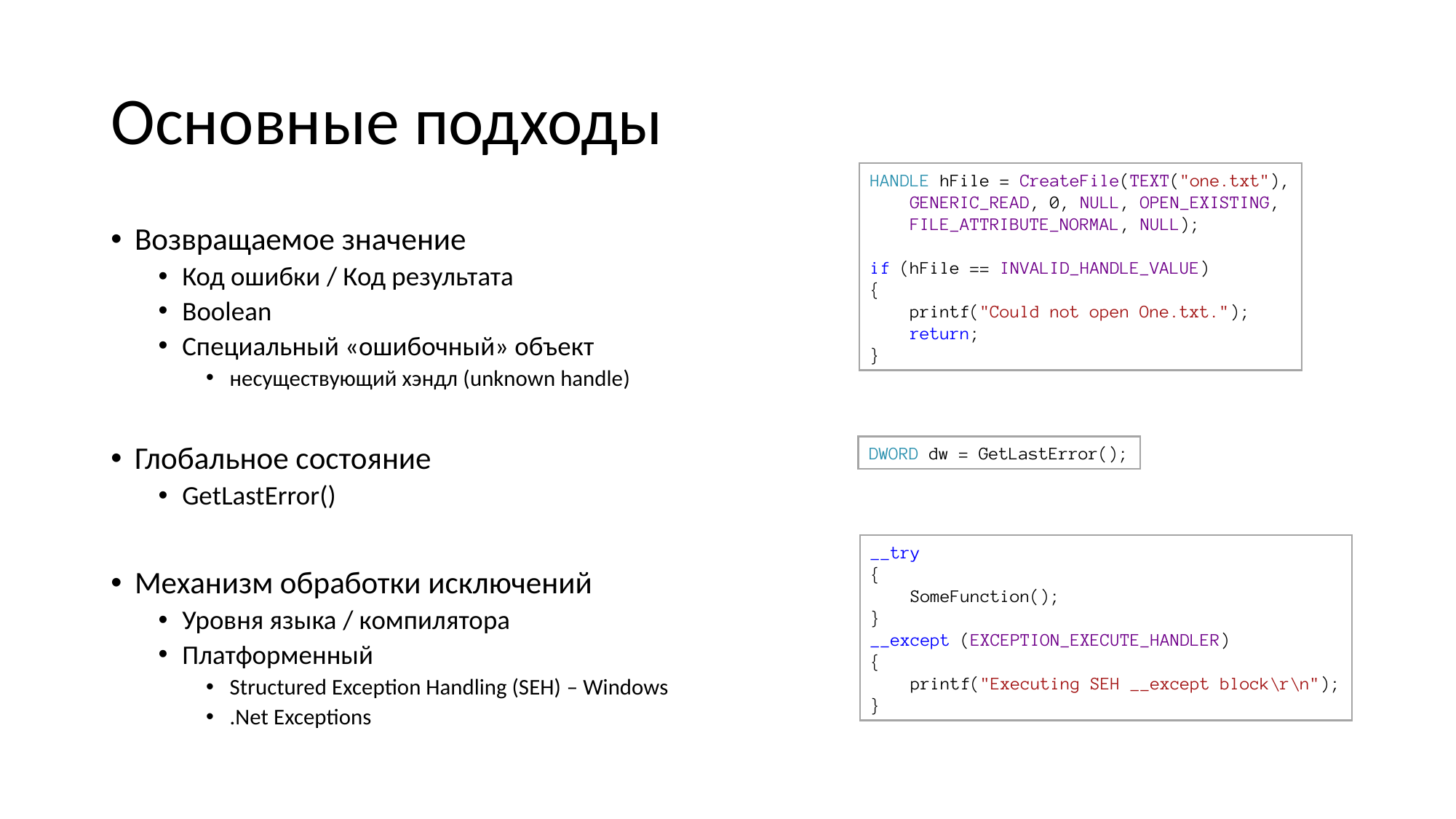

# Основные подходы
HANDLE hFile = CreateFile(TEXT("one.txt"),
    GENERIC_READ, 0, NULL, OPEN_EXISTING,
    FILE_ATTRIBUTE_NORMAL, NULL);
if (hFile == INVALID_HANDLE_VALUE)
{
    printf("Could not open One.txt.");
    return;
}
Возвращаемое значение
Код ошибки / Код результата
Boolean
Специальный «ошибочный» объект
несуществующий хэндл (unknown handle)

Глобальное состояние
GetLastError()

Механизм обработки исключений
Уровня языка / компилятора
Платформенный
Structured Exception Handling (SEH) – Windows
.Net Exceptions

DWORD dw = GetLastError();
__try
{
    SomeFunction();
}
__except (EXCEPTION_EXECUTE_HANDLER)
{
    printf("Executing SEH __except block\r\n");
}